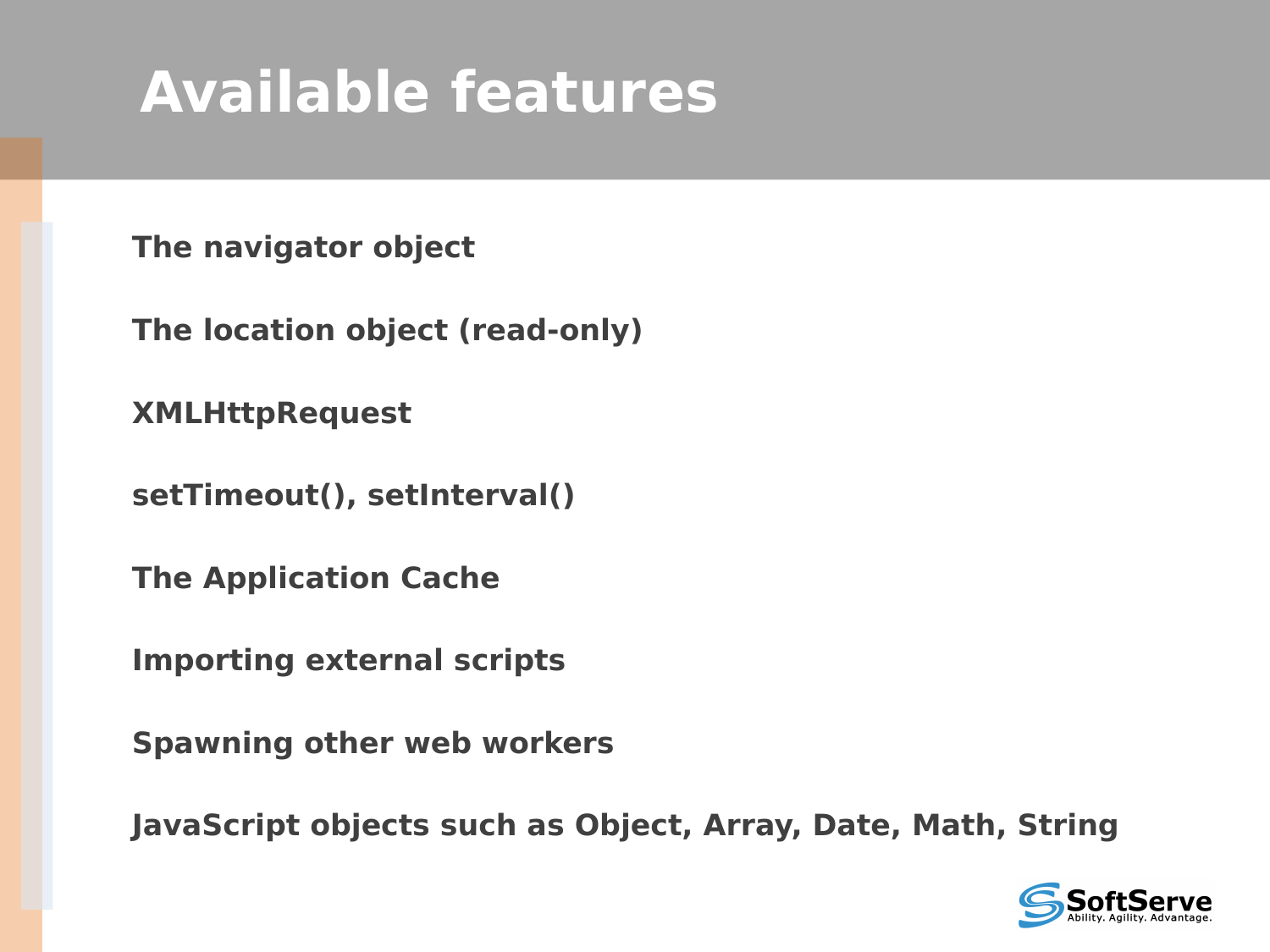

# Available features
The navigator object

The location object (read-only)

XMLHttpRequest

setTimeout(), setInterval()

The Application Cache

Importing external scripts

Spawning other web workers

JavaScript objects such as Object, Array, Date, Math, String